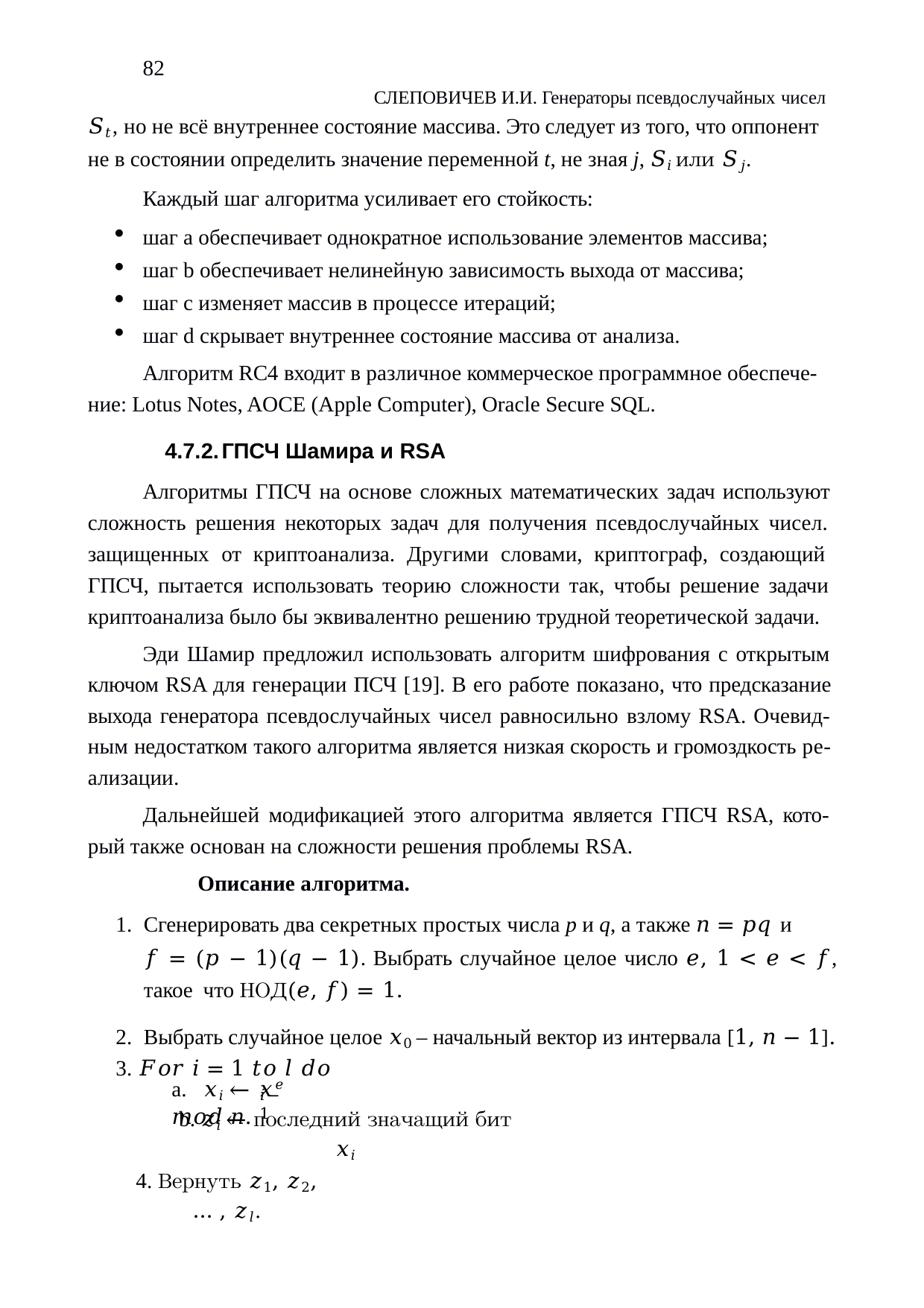

82
СЛЕПОВИЧЕВ И.И. Генераторы псевдослучайных чисел
𝑆𝑡, но не всё внутреннее состояние массива. Это следует из того, что оппонент  не в состоянии определить значение переменной t, не зная j, 𝑆𝑖 или 𝑆𝑗.
Каждый шаг алгоритма усиливает его стойкость:
шаг a обеспечивает однократное использование элементов массива;
шаг b обеспечивает нелинейную зависимость выхода от массива;
шаг c изменяет массив в процессе итераций;
шаг d скрывает внутреннее состояние массива от анализа.
Алгоритм RC4 входит в различное коммерческое программное обеспече-  ние: Lotus Notes, AOCE (Apple Computer), Oracle Secure SQL.
4.7.2.	ГПСЧ Шамира и RSA
Алгоритмы ГПСЧ на основе сложных математических задач используют  сложность решения некоторых задач для получения псевдослучайных чисел.  защищенных от криптоанализа. Другими словами, криптограф, создающий  ГПСЧ, пытается использовать теорию сложности так, чтобы решение задачи  криптоанализа было бы эквивалентно решению трудной теоретической задачи.
Эди Шамир предложил использовать алгоритм шифрования с открытым  ключом RSA для генерации ПСЧ [19]. В его работе показано, что предсказание  выхода генератора псевдослучайных чисел равносильно взлому RSA. Очевид-  ным недостатком такого алгоритма является низкая скорость и громоздкость ре-  ализации.
Дальнейшей модификацией этого алгоритма является ГПСЧ RSA, кото-  рый также основан на сложности решения проблемы RSA.
Описание алгоритма.
Сгенерировать два секретных простых числа p и q, а также 𝑛 = 𝑝𝑞 и
𝑓 = (𝑝 − 1)(𝑞 − 1). Выбрать случайное целое число 𝑒, 1 < 𝑒 < 𝑓, такое  что НОД(𝑒, 𝑓) = 1.
Выбрать случайное целое 𝑥0 – начальный вектор из интервала [1, 𝑛 − 1].
3. 𝐹𝑜𝑟 𝑖 = 1 𝑡𝑜 𝑙 𝑑𝑜
a.   𝑥𝑖 ← 𝑥𝑒	𝑚𝑜𝑑 𝑛.
𝑖−1
b. 𝑧𝑖 ← последний значащий бит 𝑥𝑖
4. Вернуть 𝑧1, 𝑧2, … , 𝑧𝑙.